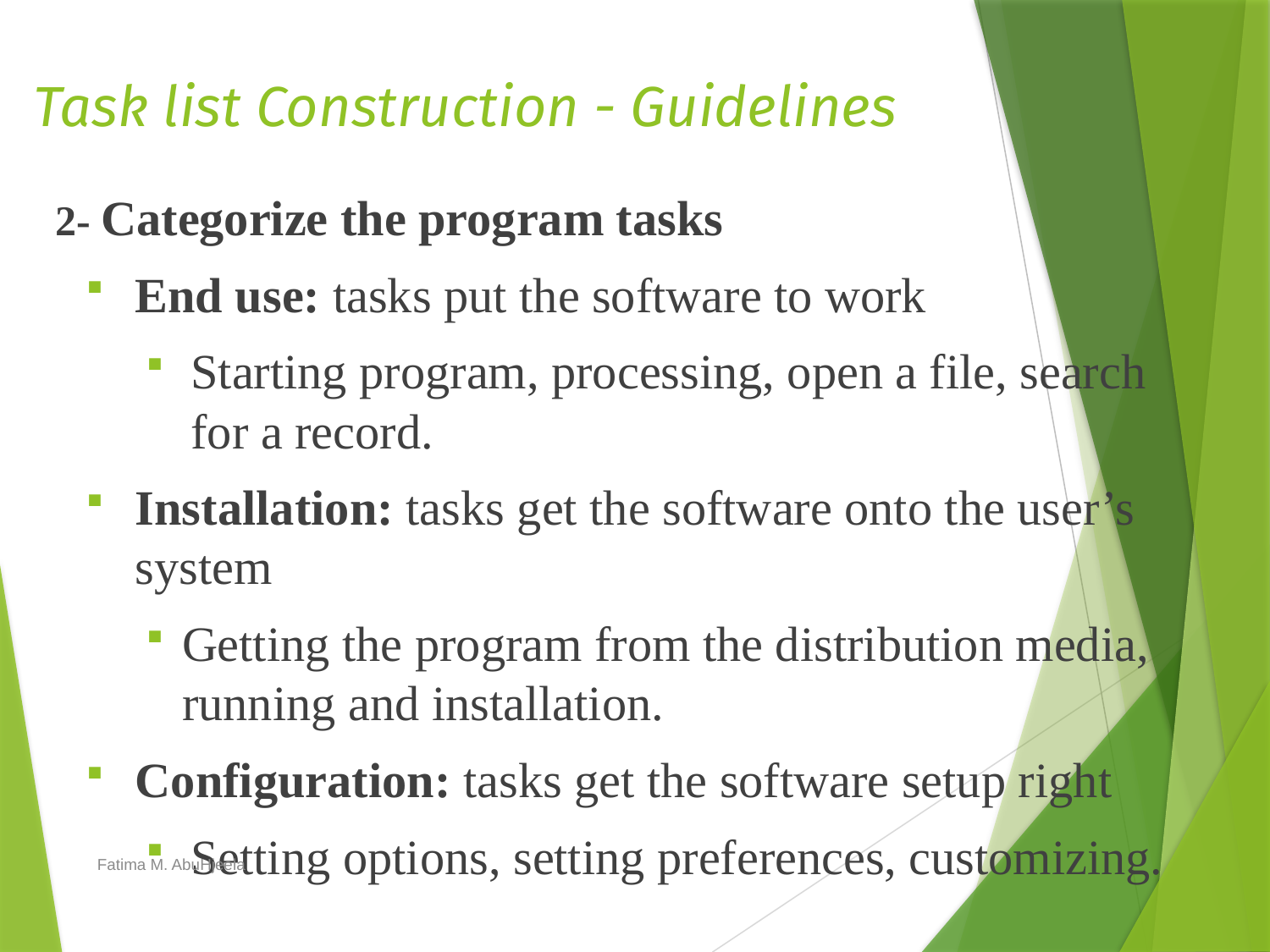

# Task list Construction - Guidelines
2- Categorize the program tasks
End use: tasks put the software to work
Starting program, processing, open a file, search for a record.
Installation: tasks get the software onto the user’s system
Getting the program from the distribution media, running and installation.
Configuration: tasks get the software setup right
Setting options, setting preferences, customizing.
Fatima M. AbuHjeela